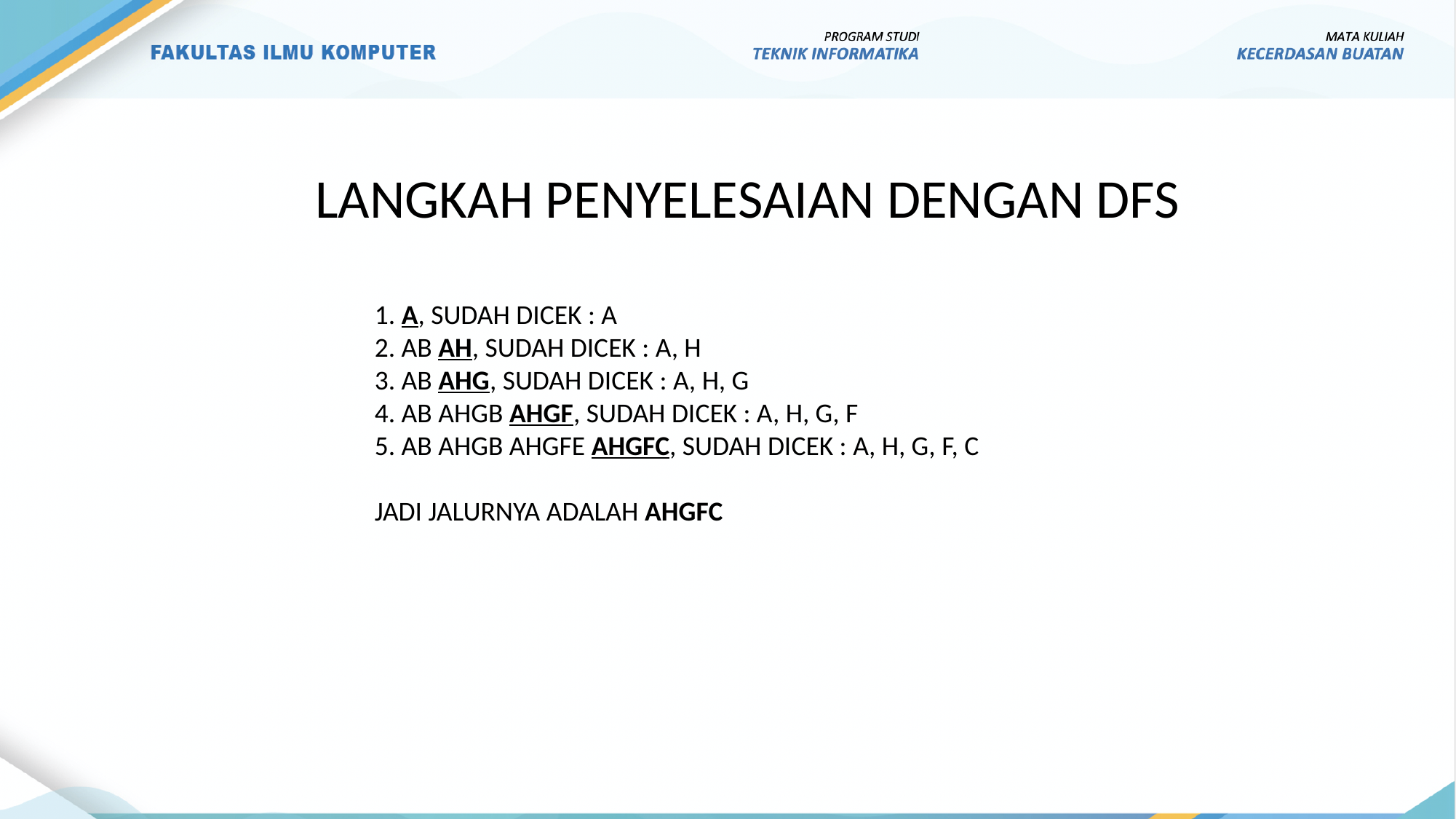

LANGKAH PENYELESAIAN DENGAN DFS
1. A, SUDAH DICEK : A
2. AB AH, SUDAH DICEK : A, H
3. AB AHG, SUDAH DICEK : A, H, G
4. AB AHGB AHGF, SUDAH DICEK : A, H, G, F
5. AB AHGB AHGFE AHGFC, SUDAH DICEK : A, H, G, F, C

JADI JALURNYA ADALAH AHGFC